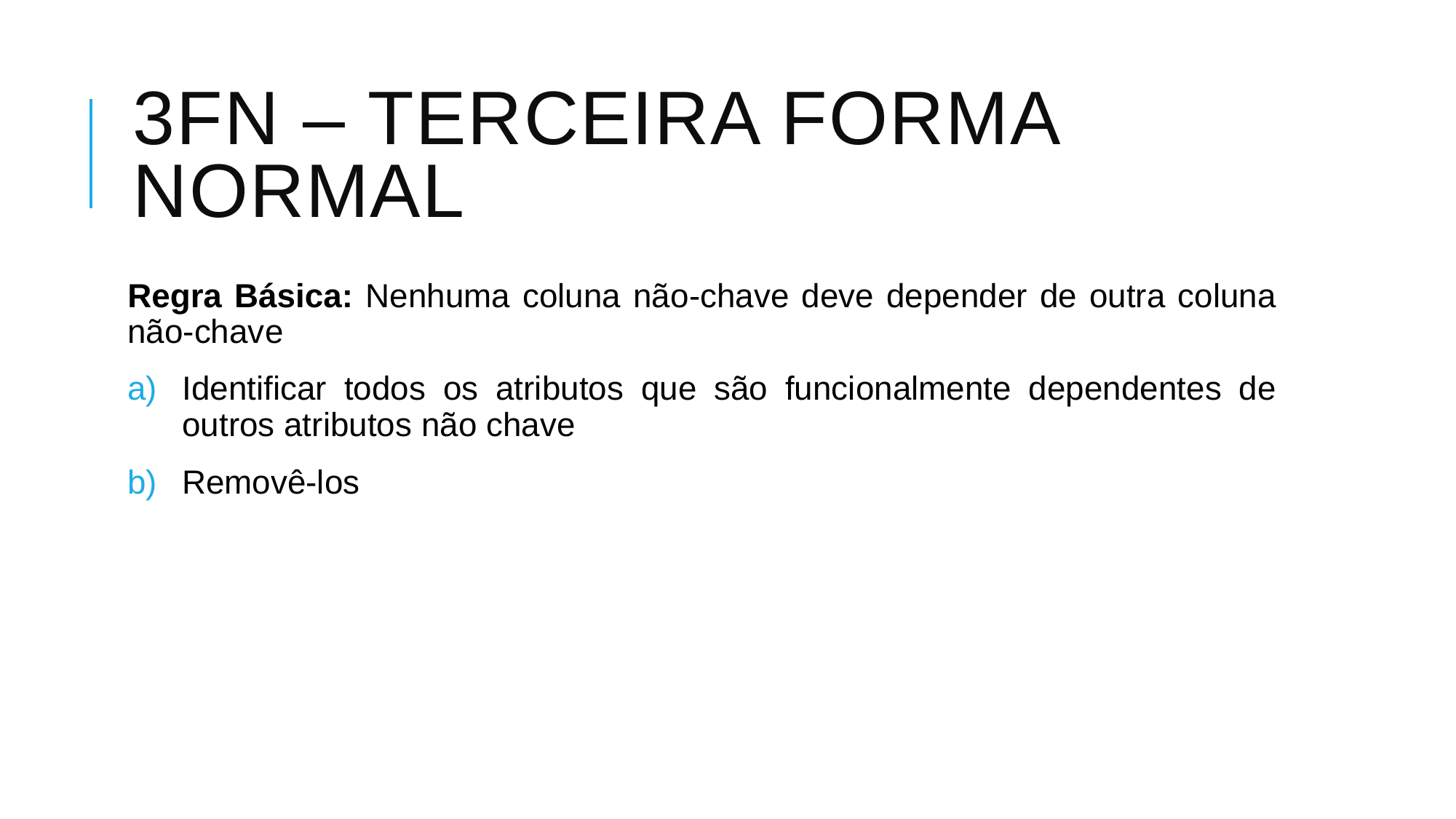

# 3FN – Terceira Forma Normal
Regra Básica: Nenhuma coluna não-chave deve depender de outra coluna não-chave
Identificar todos os atributos que são funcionalmente dependentes de outros atributos não chave
Removê-los